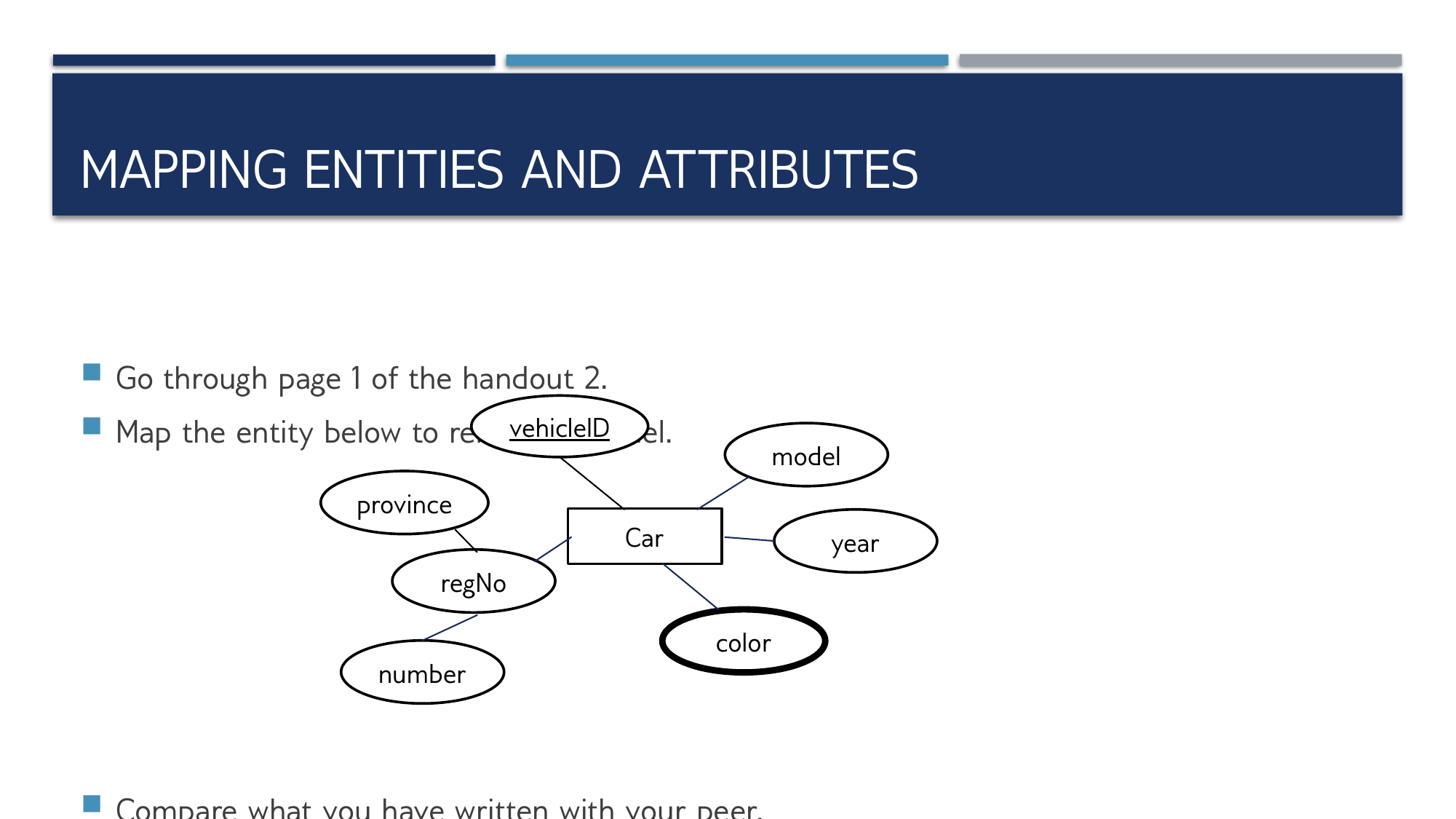

# Mapping entities and attributes
Go through page 1 of the handout 2.
Map the entity below to relational model.

Compare what you have written with your peer.

vehicleID
model
province

year
color
number
regNo
Car